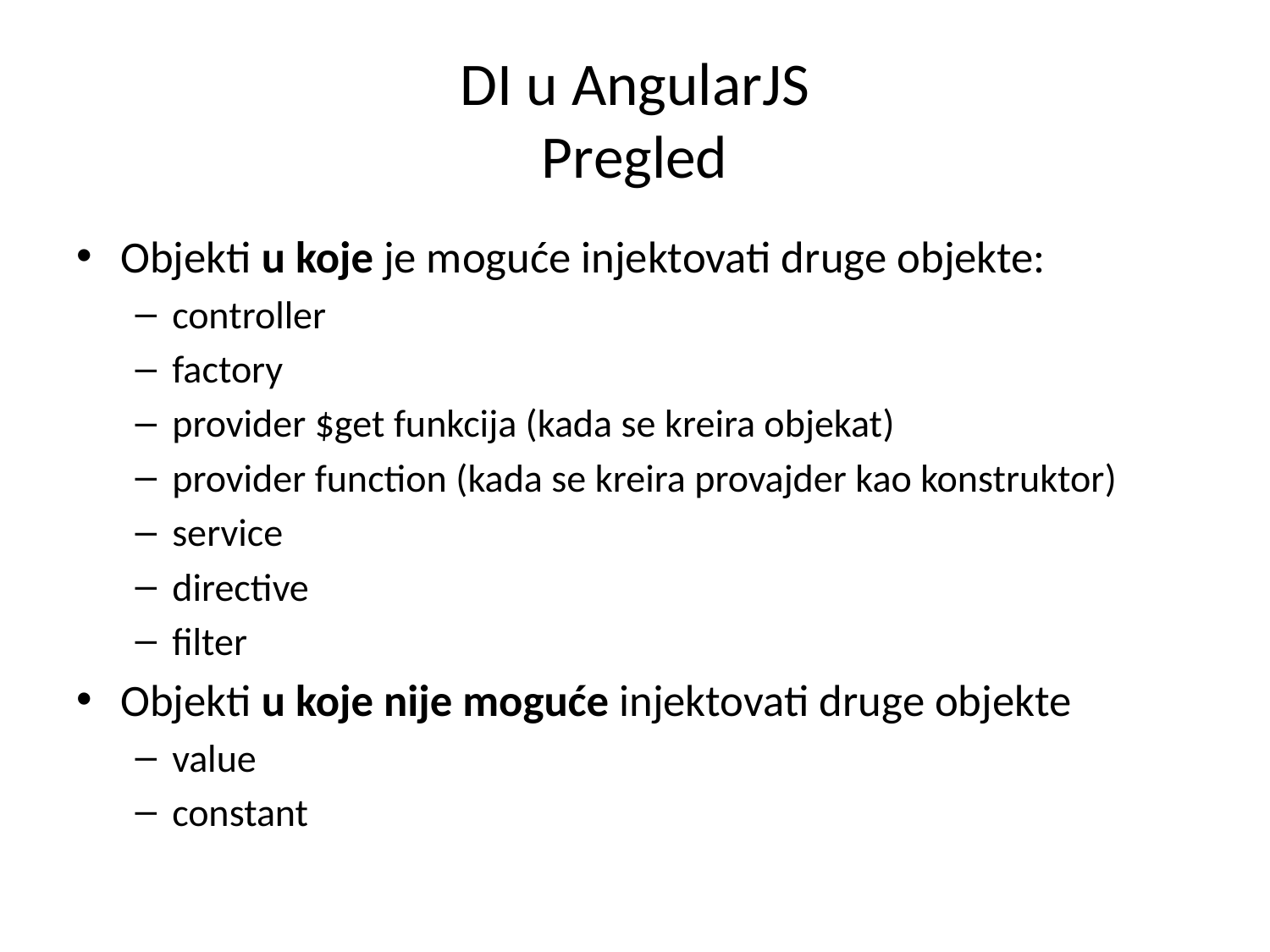

# DI u AngularJS Pregled
Objekti u koje je moguće injektovati druge objekte:
controller
factory
provider $get funkcija (kada se kreira objekat)
provider function (kada se kreira provajder kao konstruktor)
service
directive
filter
Objekti u koje nije moguće injektovati druge objekte
value
constant